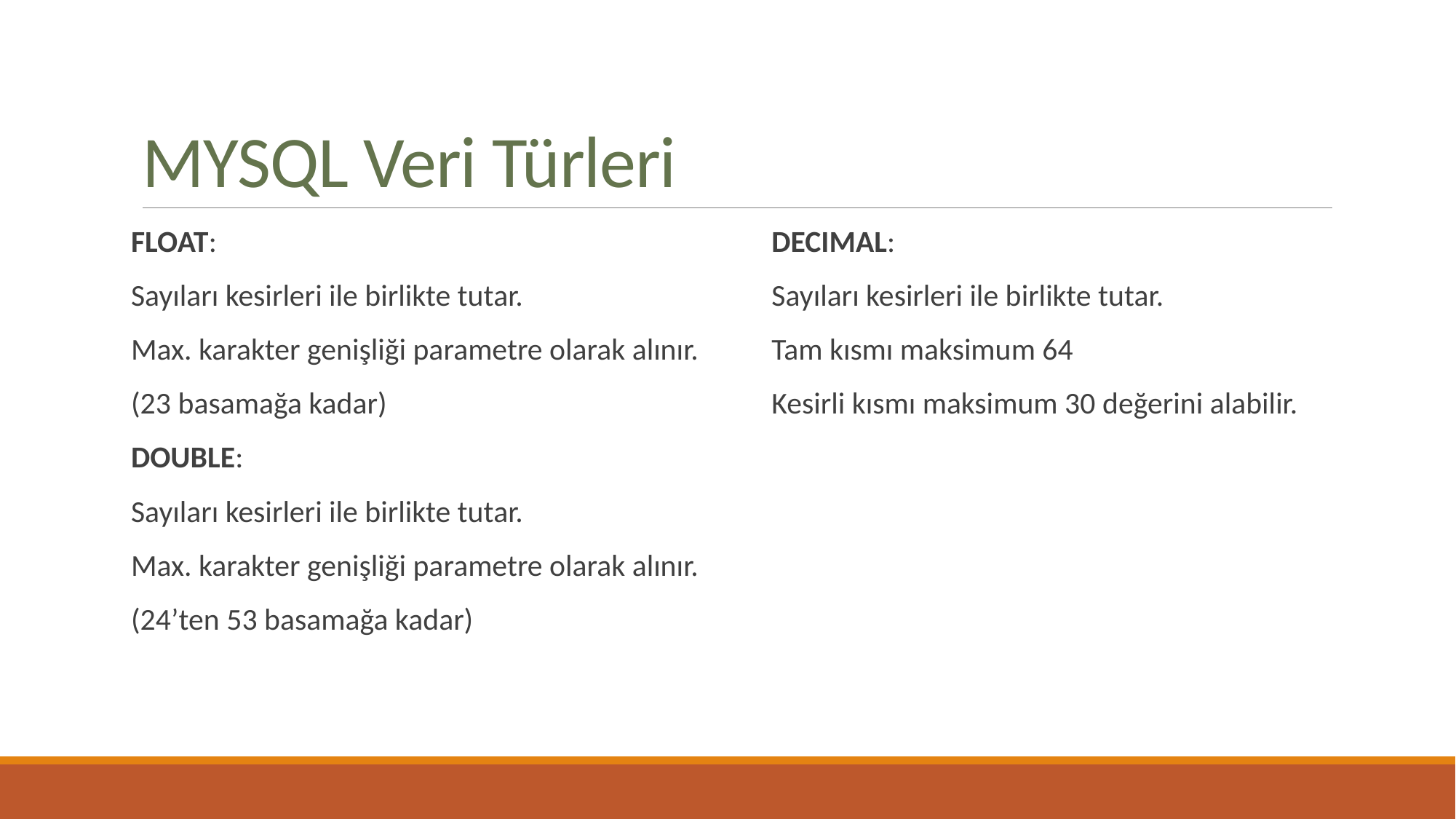

# MYSQL Veri Türleri
FLOAT:
Sayıları kesirleri ile birlikte tutar.
Max. karakter genişliği parametre olarak alınır.
(23 basamağa kadar)
DOUBLE:
Sayıları kesirleri ile birlikte tutar.
Max. karakter genişliği parametre olarak alınır.
(24’ten 53 basamağa kadar)

DECIMAL:
Sayıları kesirleri ile birlikte tutar.
Tam kısmı maksimum 64
Kesirli kısmı maksimum 30 değerini alabilir.